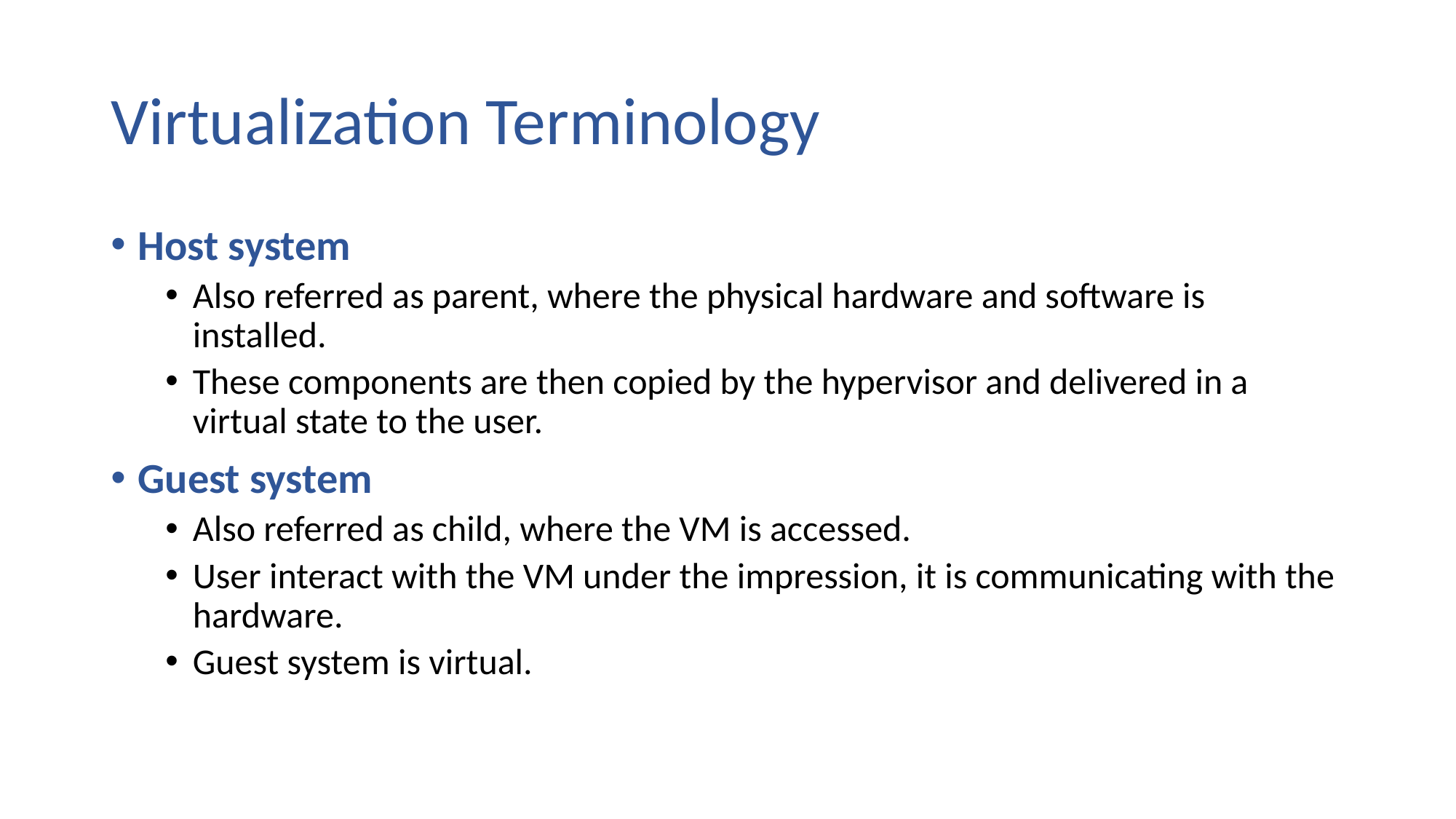

# Virtualization Terminology
Host system
Also referred as parent, where the physical hardware and software is installed.
These components are then copied by the hypervisor and delivered in a virtual state to the user.
Guest system
Also referred as child, where the VM is accessed.
User interact with the VM under the impression, it is communicating with the hardware.
Guest system is virtual.